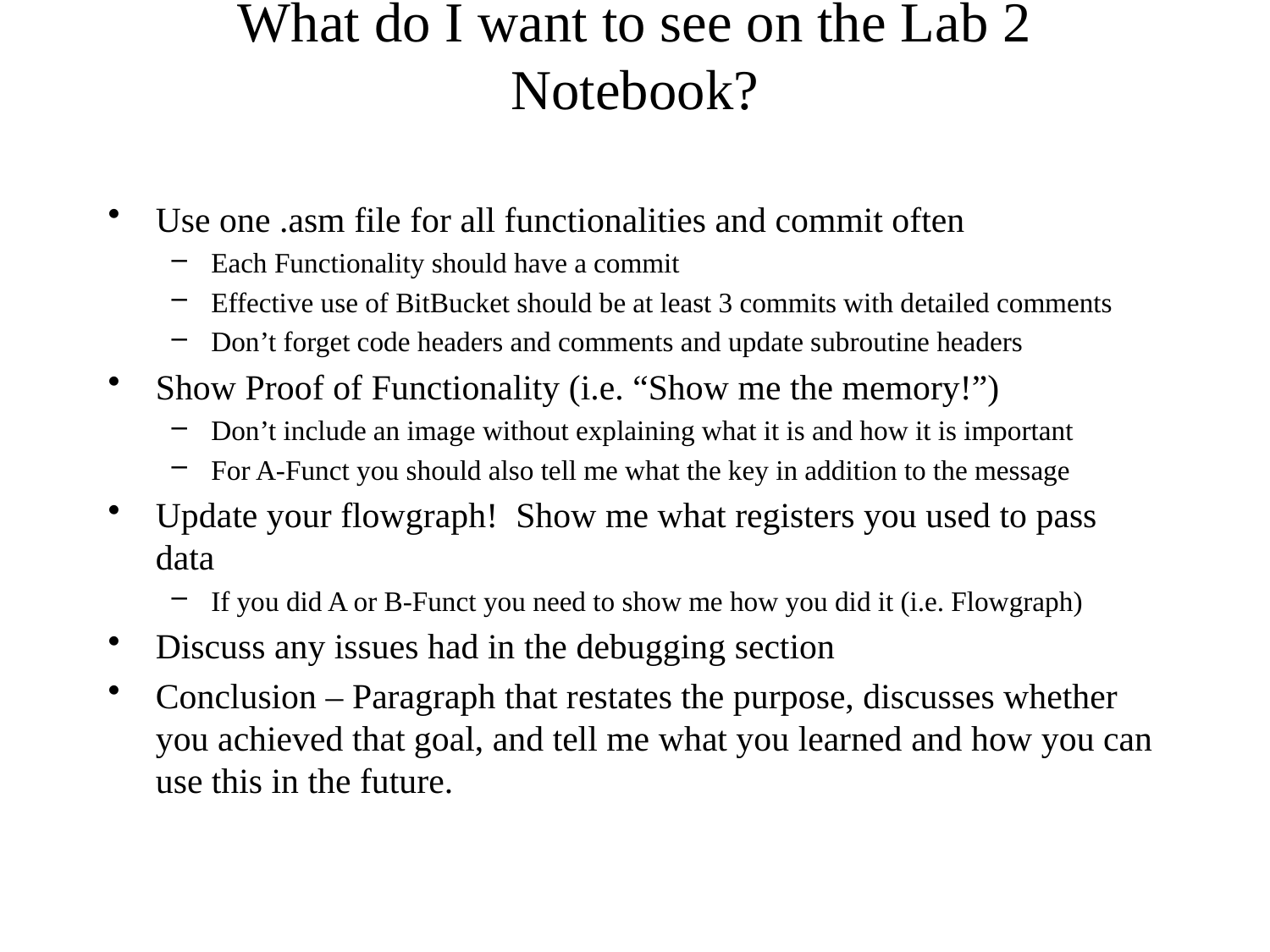

# What do I want to see on the Lab 2 Notebook?
Use one .asm file for all functionalities and commit often
Each Functionality should have a commit
Effective use of BitBucket should be at least 3 commits with detailed comments
Don’t forget code headers and comments and update subroutine headers
Show Proof of Functionality (i.e. “Show me the memory!”)
Don’t include an image without explaining what it is and how it is important
For A-Funct you should also tell me what the key in addition to the message
Update your flowgraph!  Show me what registers you used to pass data
If you did A or B-Funct you need to show me how you did it (i.e. Flowgraph)
Discuss any issues had in the debugging section
Conclusion – Paragraph that restates the purpose, discusses whether you achieved that goal, and tell me what you learned and how you can use this in the future.